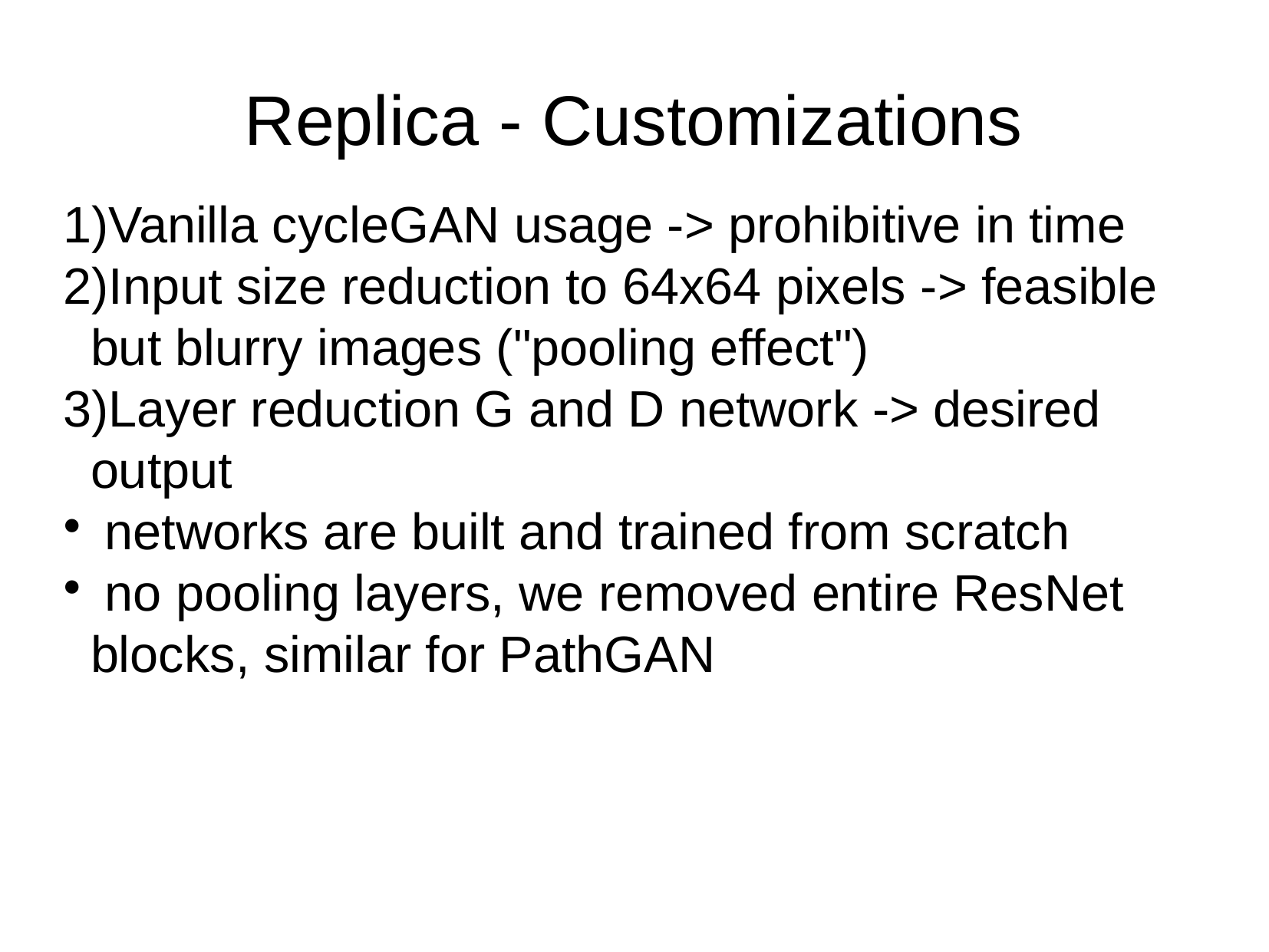

Replica - Customizations
Vanilla cycleGAN usage -> prohibitive in time
Input size reduction to 64x64 pixels -> feasible but blurry images ("pooling effect")
Layer reduction G and D network -> desired output
 networks are built and trained from scratch
 no pooling layers, we removed entire ResNet blocks, similar for PathGAN